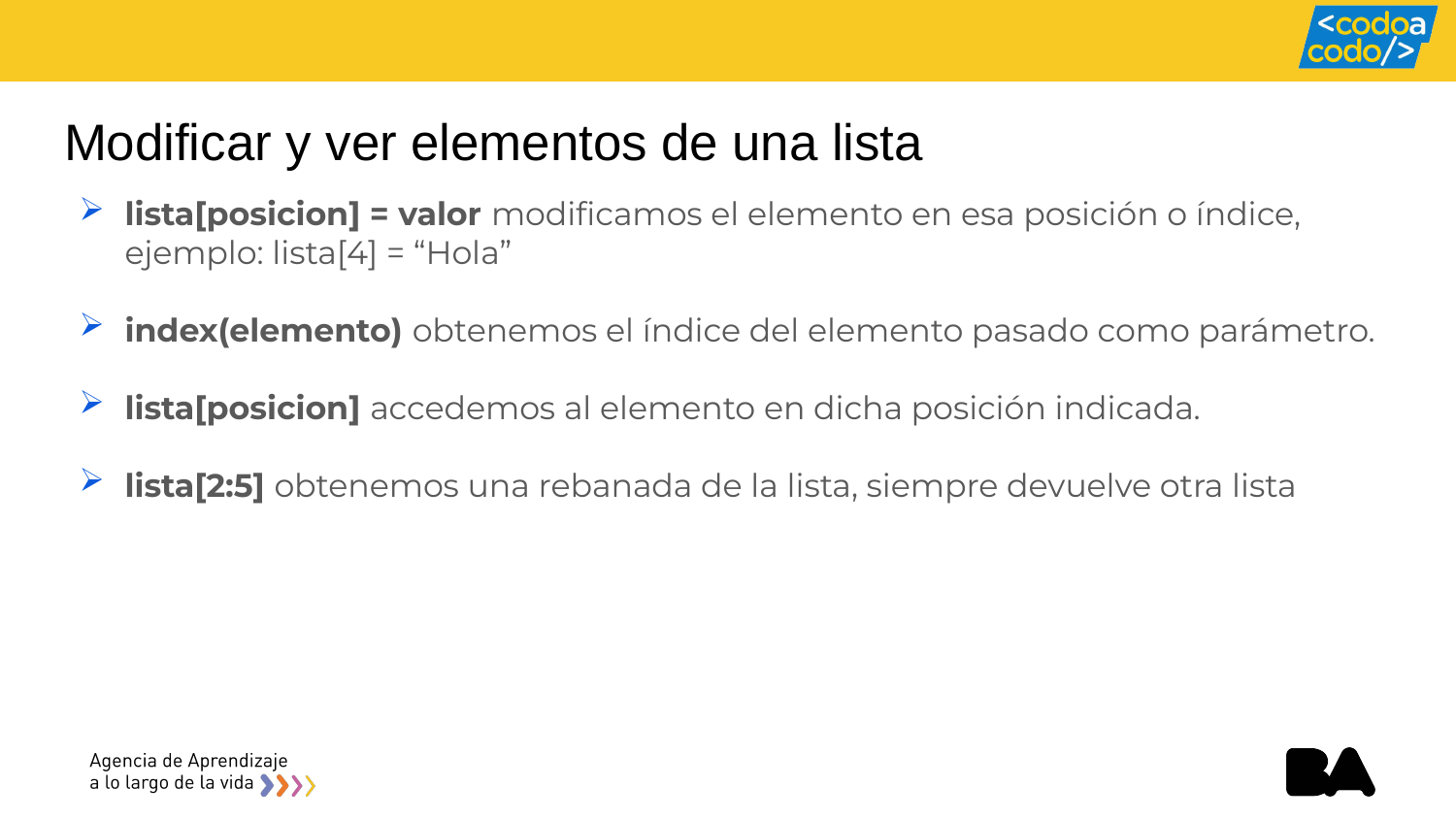

# Modificar y ver elementos de una lista
lista[posicion] = valor modificamos el elemento en esa posición o índice, ejemplo: lista[4] = “Hola”

index(elemento) obtenemos el índice del elemento pasado como parámetro.

lista[posicion] accedemos al elemento en dicha posición indicada.

lista[2:5] obtenemos una rebanada de la lista, siempre devuelve otra lista